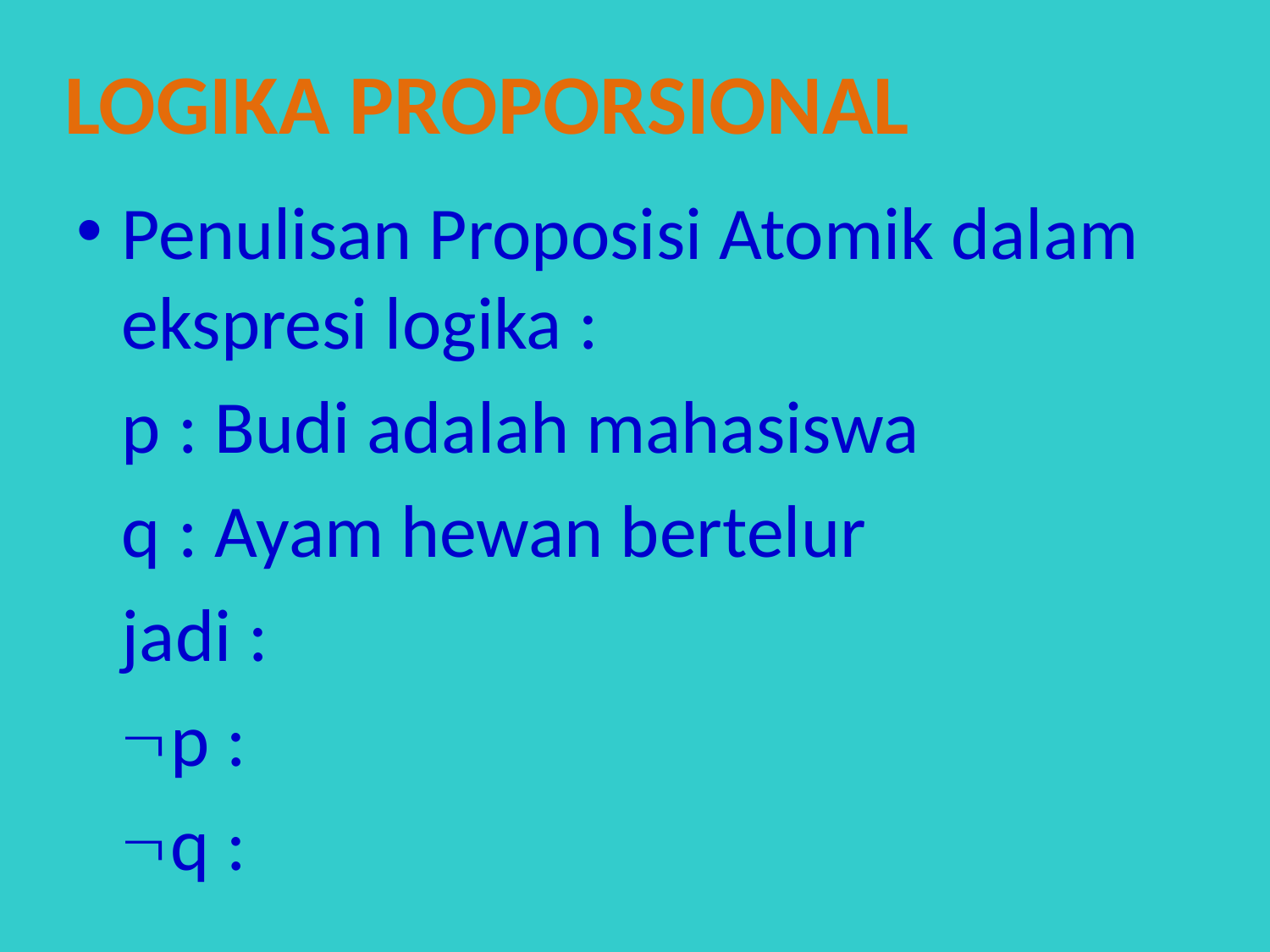

Logika Proporsional
Penulisan Proposisi Atomik dalam ekspresi logika :
	p : Budi adalah mahasiswa
	q : Ayam hewan bertelur
	jadi :
	¬p :
	¬q :